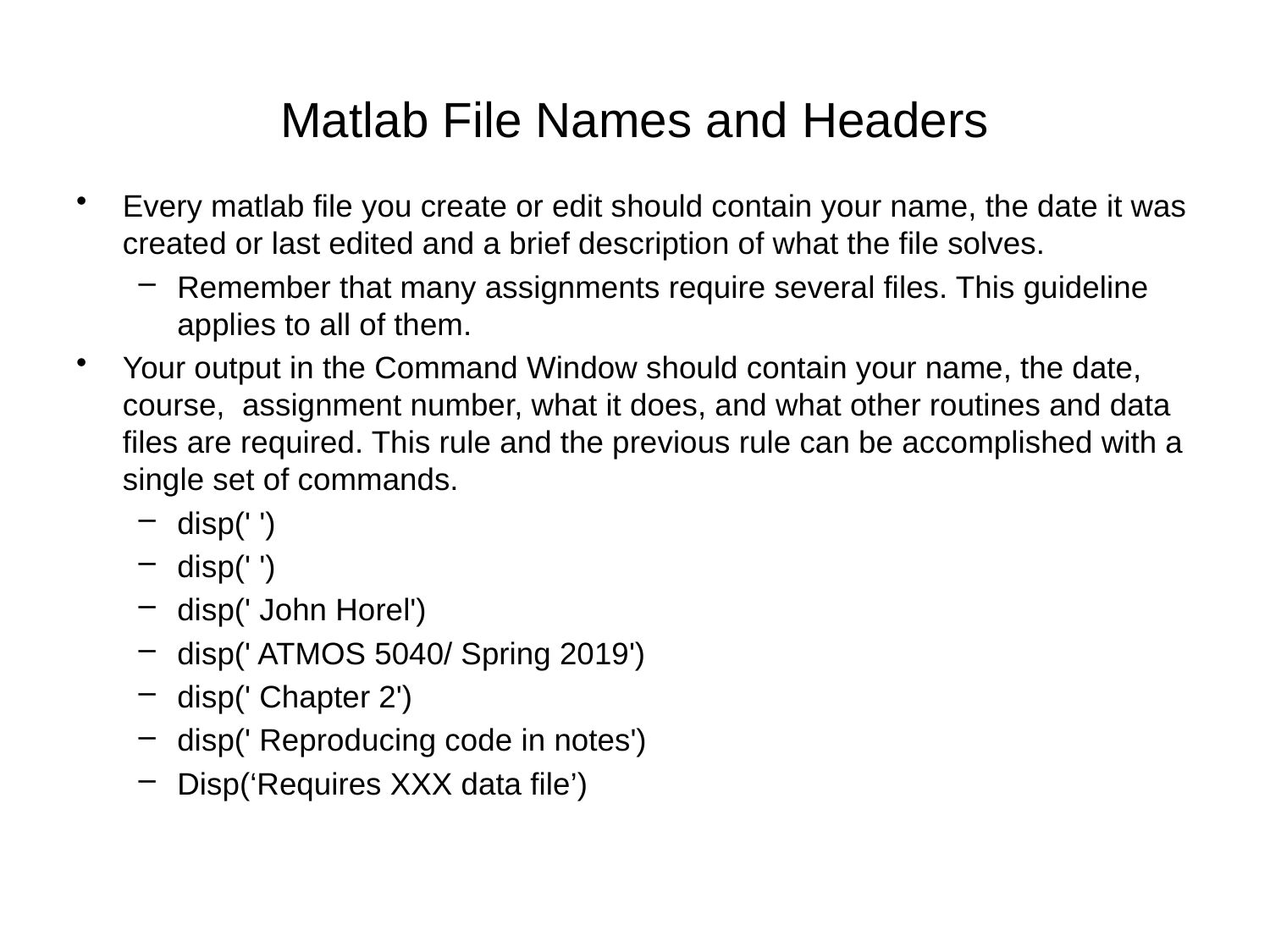

# Matlab File Names and Headers
Every matlab file you create or edit should contain your name, the date it was created or last edited and a brief description of what the file solves.
Remember that many assignments require several files. This guideline applies to all of them.
Your output in the Command Window should contain your name, the date, course,  assignment number, what it does, and what other routines and data files are required. This rule and the previous rule can be accomplished with a single set of commands.
disp(' ')
disp(' ')
disp(' John Horel')
disp(' ATMOS 5040/ Spring 2019')
disp(' Chapter 2')
disp(' Reproducing code in notes')
Disp(‘Requires XXX data file’)